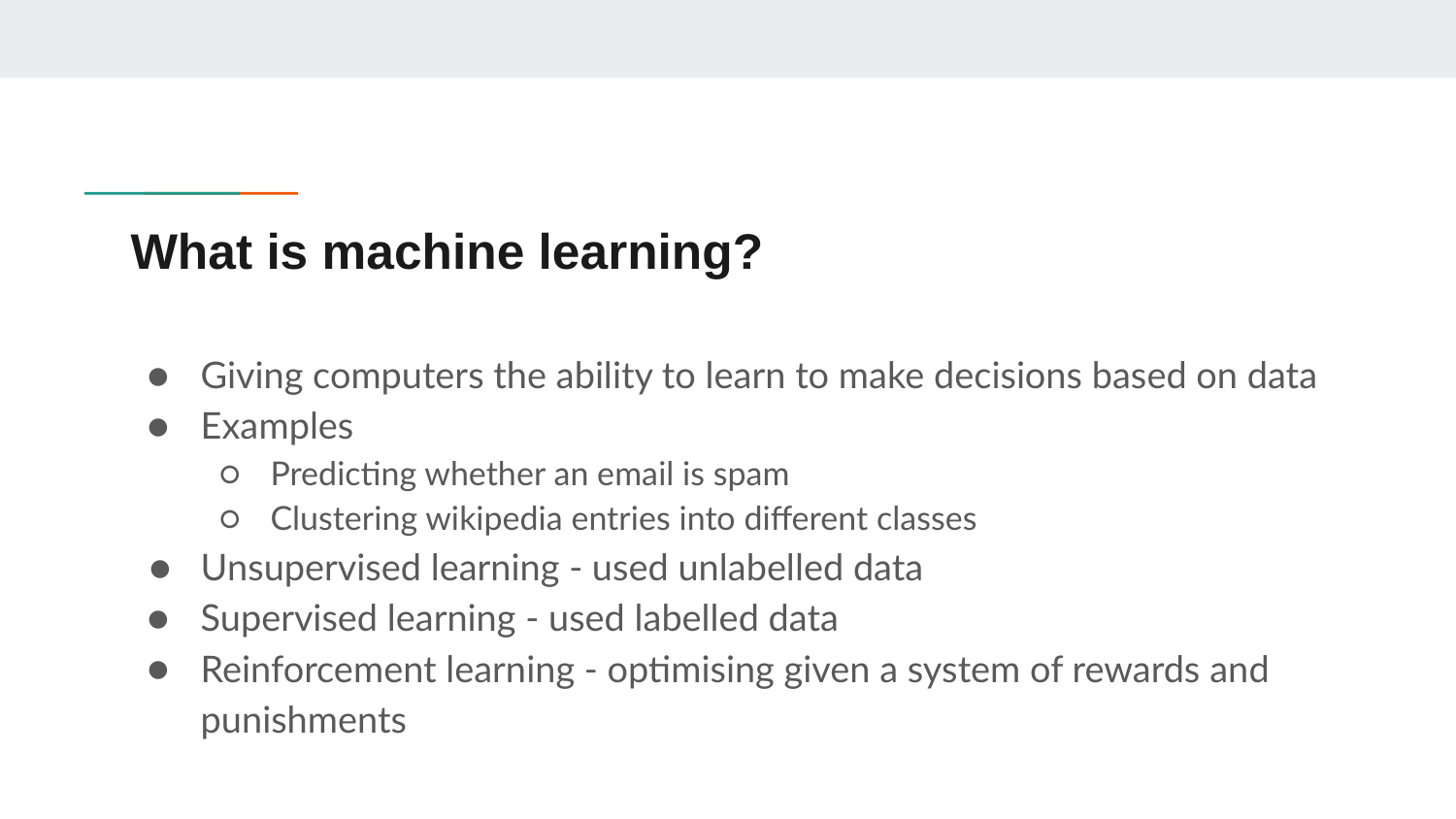

# What is machine learning?
Giving computers the ability to learn to make decisions based on data
Examples
Predicting whether an email is spam
Clustering wikipedia entries into different classes
Unsupervised learning - used unlabelled data
Supervised learning - used labelled data
Reinforcement learning - optimising given a system of rewards and punishments